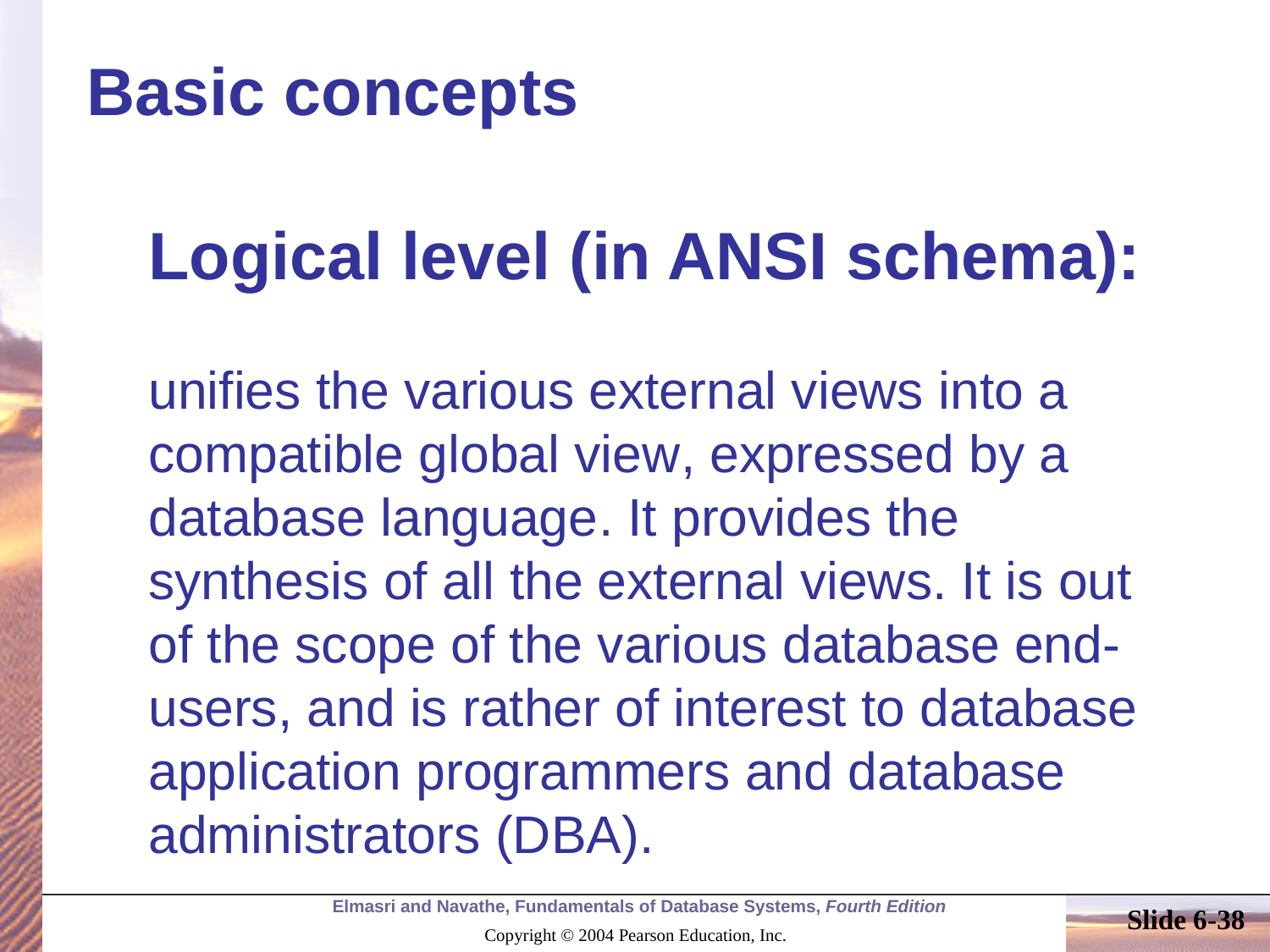

# Basic concepts
Logical level (in ANSI schema):

unifies the various external views into a compatible global view, expressed by a database language. It provides the synthesis of all the external views. It is out of the scope of the various database end-users, and is rather of interest to database application programmers and database administrators (DBA).
Slide 6-38